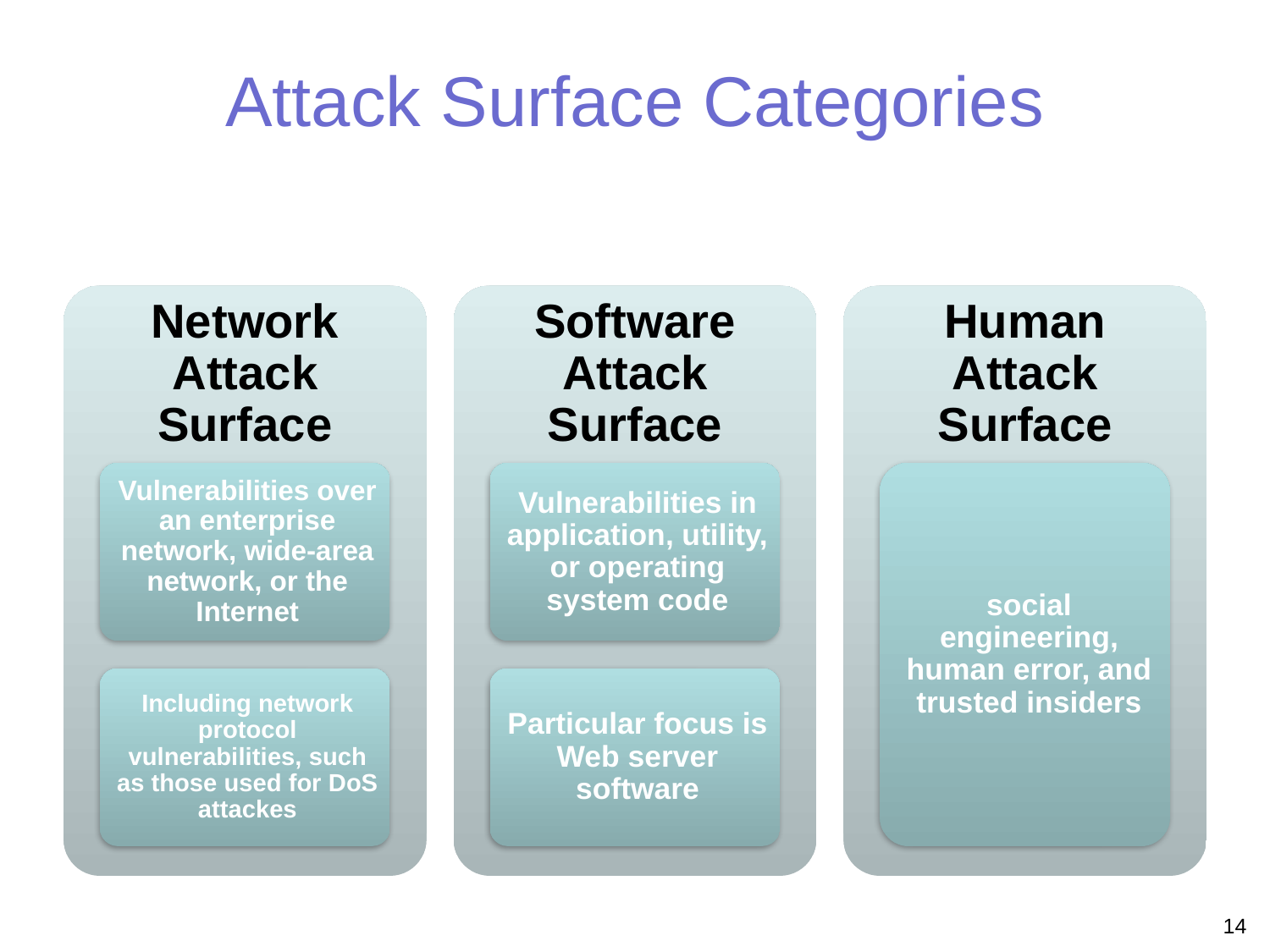

# Attack Surface Categories
Network Attack Surface
Vulnerabilities over an enterprise network, wide-area network, or the Internet
Including network protocol vulnerabilities, such as those used for DoS attackes
Software Attack Surface
Vulnerabilities in application, utility, or operating system code
Particular focus is Web server software
Human Attack Surface
social engineering, human error, and trusted insiders
14